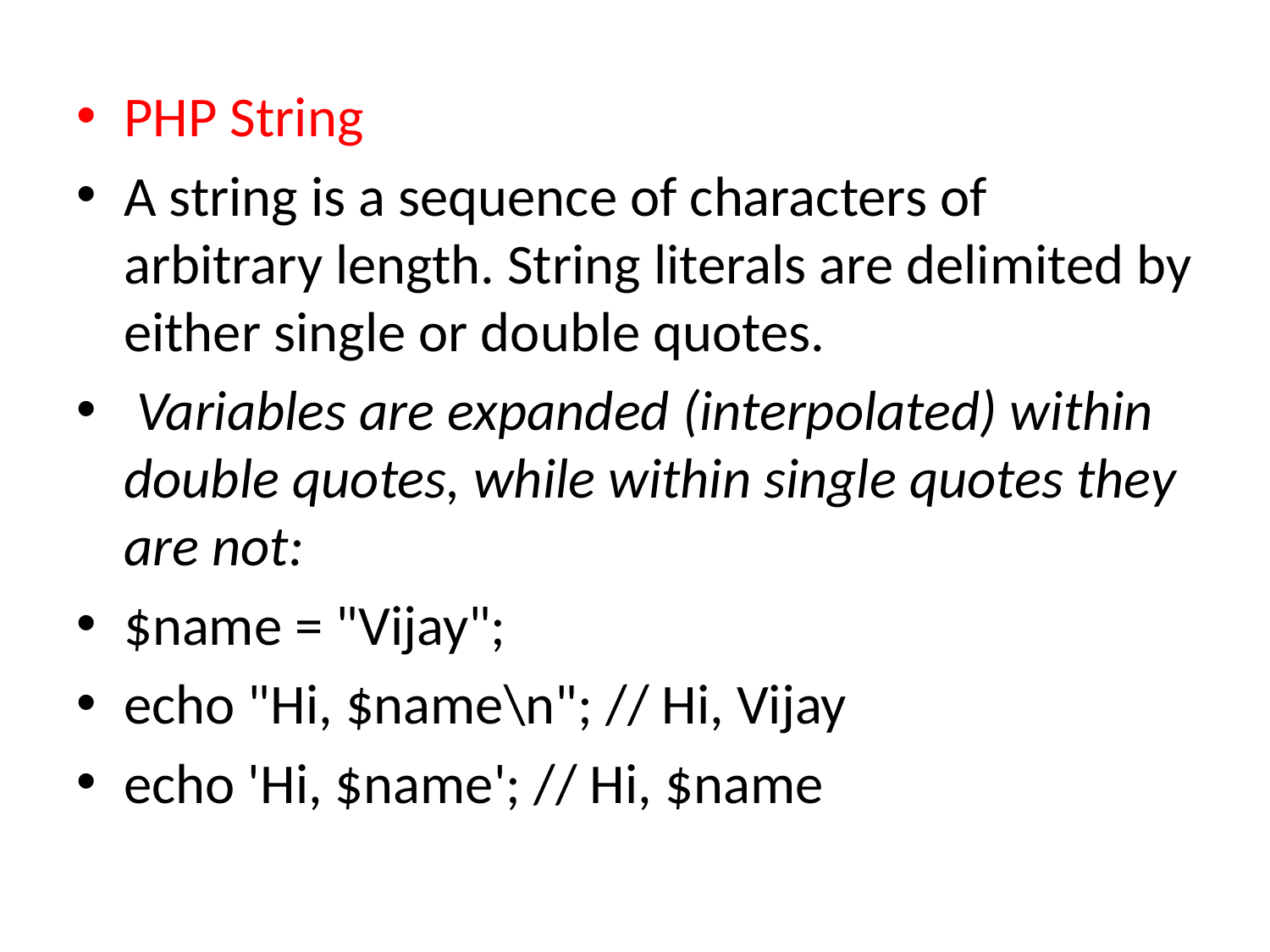

PHP String
A string is a sequence of characters of arbitrary length. String literals are delimited by either single or double quotes.
 Variables are expanded (interpolated) within double quotes, while within single quotes they are not:
$name = "Vijay";
echo "Hi, $name\n"; // Hi, Vijay
echo 'Hi, $name'; // Hi, $name